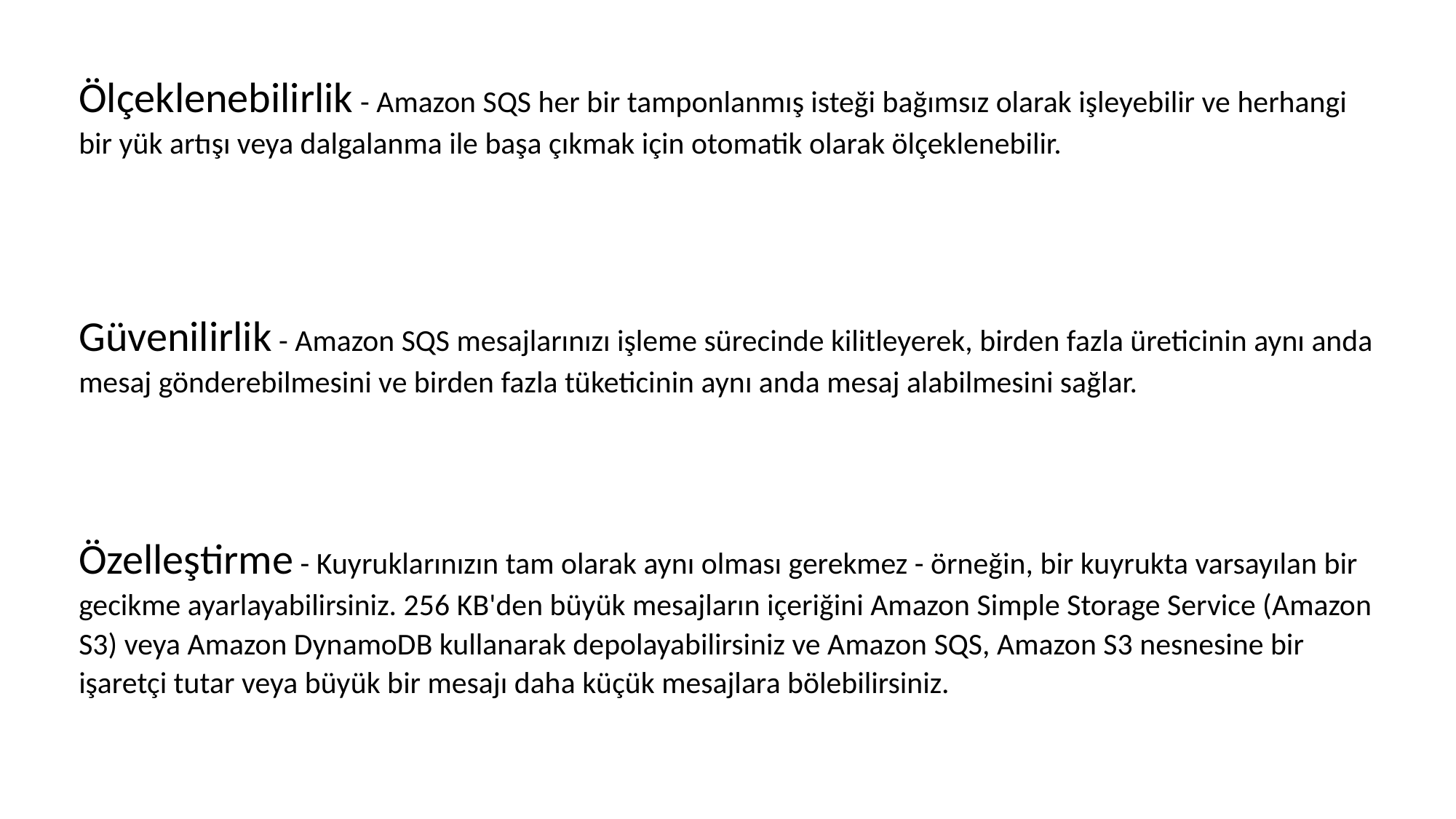

Ölçeklenebilirlik - Amazon SQS her bir tamponlanmış isteği bağımsız olarak işleyebilir ve herhangi bir yük artışı veya dalgalanma ile başa çıkmak için otomatik olarak ölçeklenebilir.

Güvenilirlik - Amazon SQS mesajlarınızı işleme sürecinde kilitleyerek, birden fazla üreticinin aynı anda mesaj gönderebilmesini ve birden fazla tüketicinin aynı anda mesaj alabilmesini sağlar.

Özelleştirme - Kuyruklarınızın tam olarak aynı olması gerekmez - örneğin, bir kuyrukta varsayılan bir gecikme ayarlayabilirsiniz. 256 KB'den büyük mesajların içeriğini Amazon Simple Storage Service (Amazon S3) veya Amazon DynamoDB kullanarak depolayabilirsiniz ve Amazon SQS, Amazon S3 nesnesine bir işaretçi tutar veya büyük bir mesajı daha küçük mesajlara bölebilirsiniz.